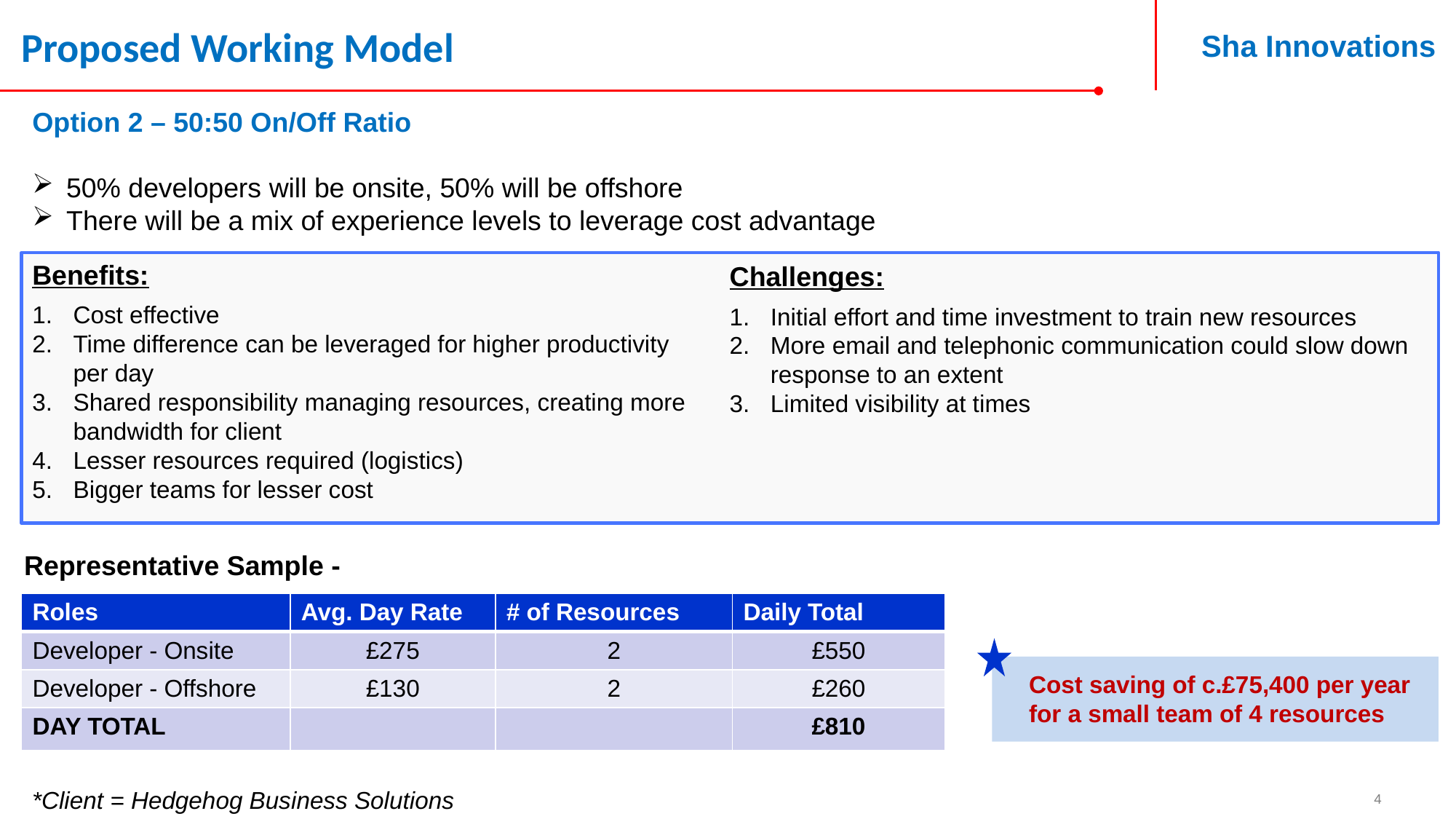

Proposed Working Model
Option 2 – 50:50 On/Off Ratio

50% developers will be onsite, 50% will be offshore
There will be a mix of experience levels to leverage cost advantage

Benefits:
Cost effective
Time difference can be leveraged for higher productivity per day
Shared responsibility managing resources, creating more bandwidth for client
Lesser resources required (logistics)
Bigger teams for lesser cost
Challenges:
Initial effort and time investment to train new resources
More email and telephonic communication could slow down response to an extent
Limited visibility at times

Representative Sample -
| Roles | Avg. Day Rate | # of Resources | Daily Total |
| --- | --- | --- | --- |
| Developer - Onsite | £275 | 2 | £550 |
| Developer - Offshore | £130 | 2 | £260 |
| DAY TOTAL |  |  | £810 |

Cost saving of c.£75,400 per year for a small team of 4 resources
*Client = Hedgehog Business Solutions